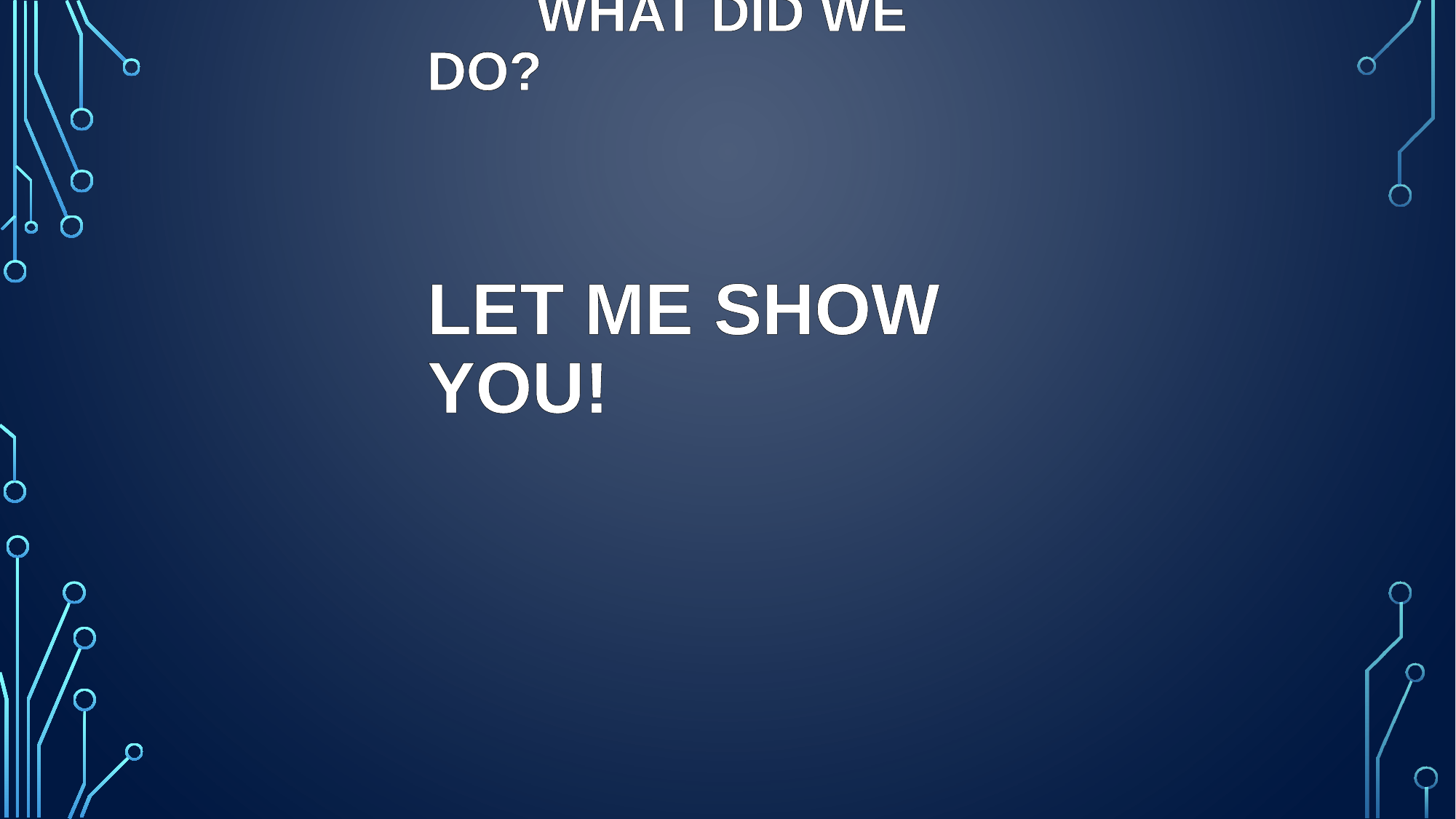

# what did we do?
Let me show you!